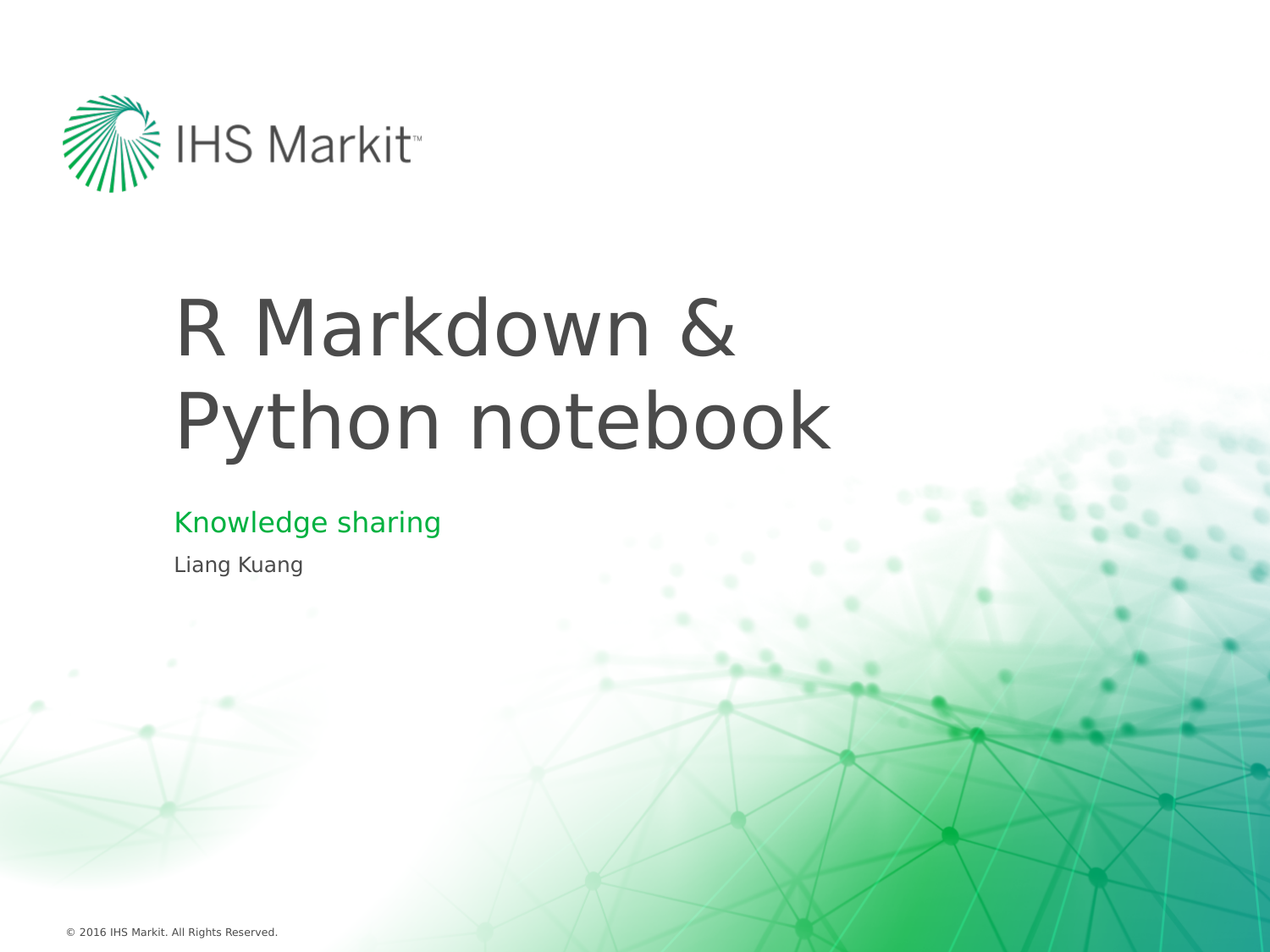

# R Markdown & Python notebook
Knowledge sharing
Liang Kuang